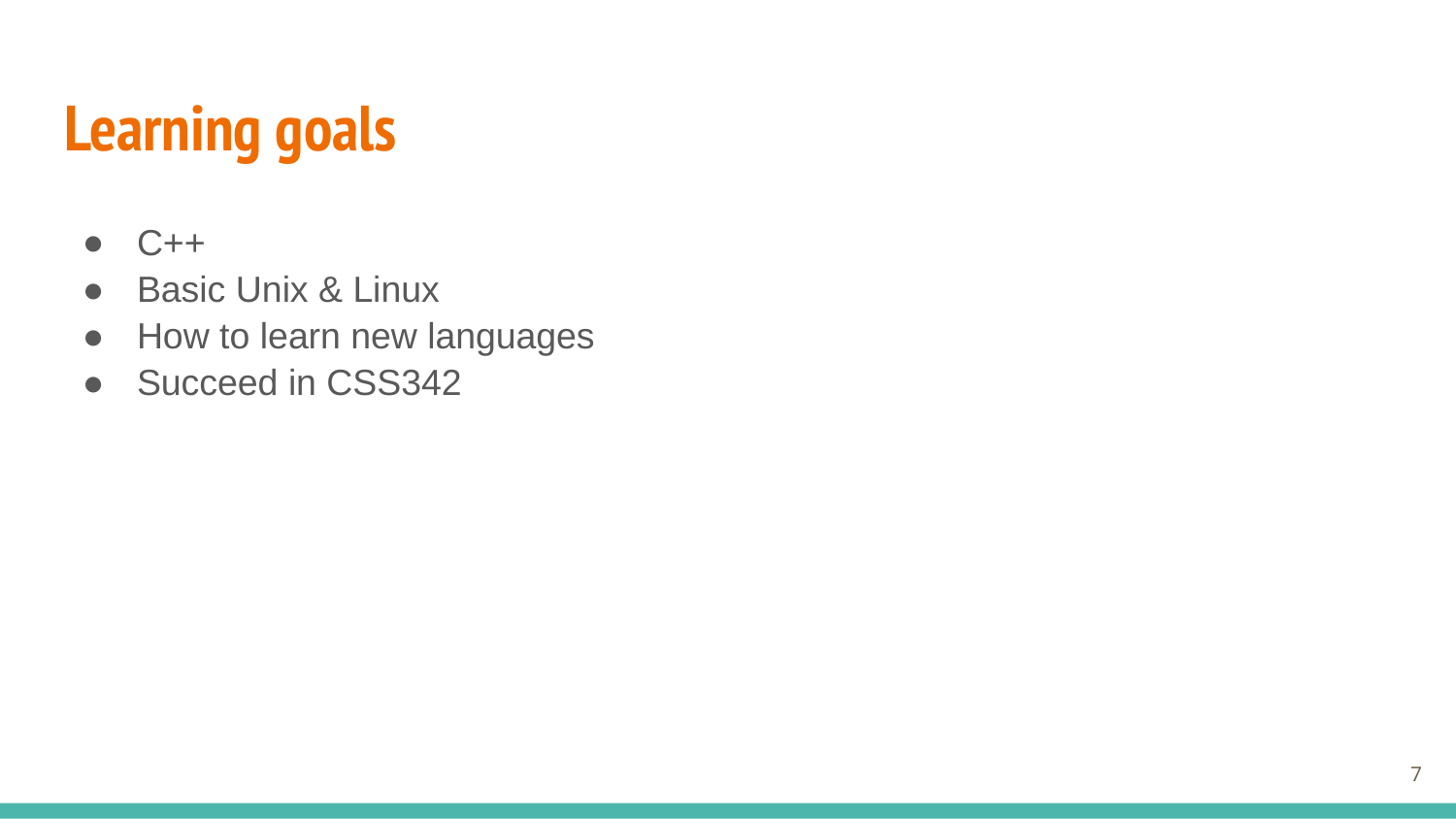

# Learning goals
C++
Basic Unix & Linux
How to learn new languages
Succeed in CSS342

7